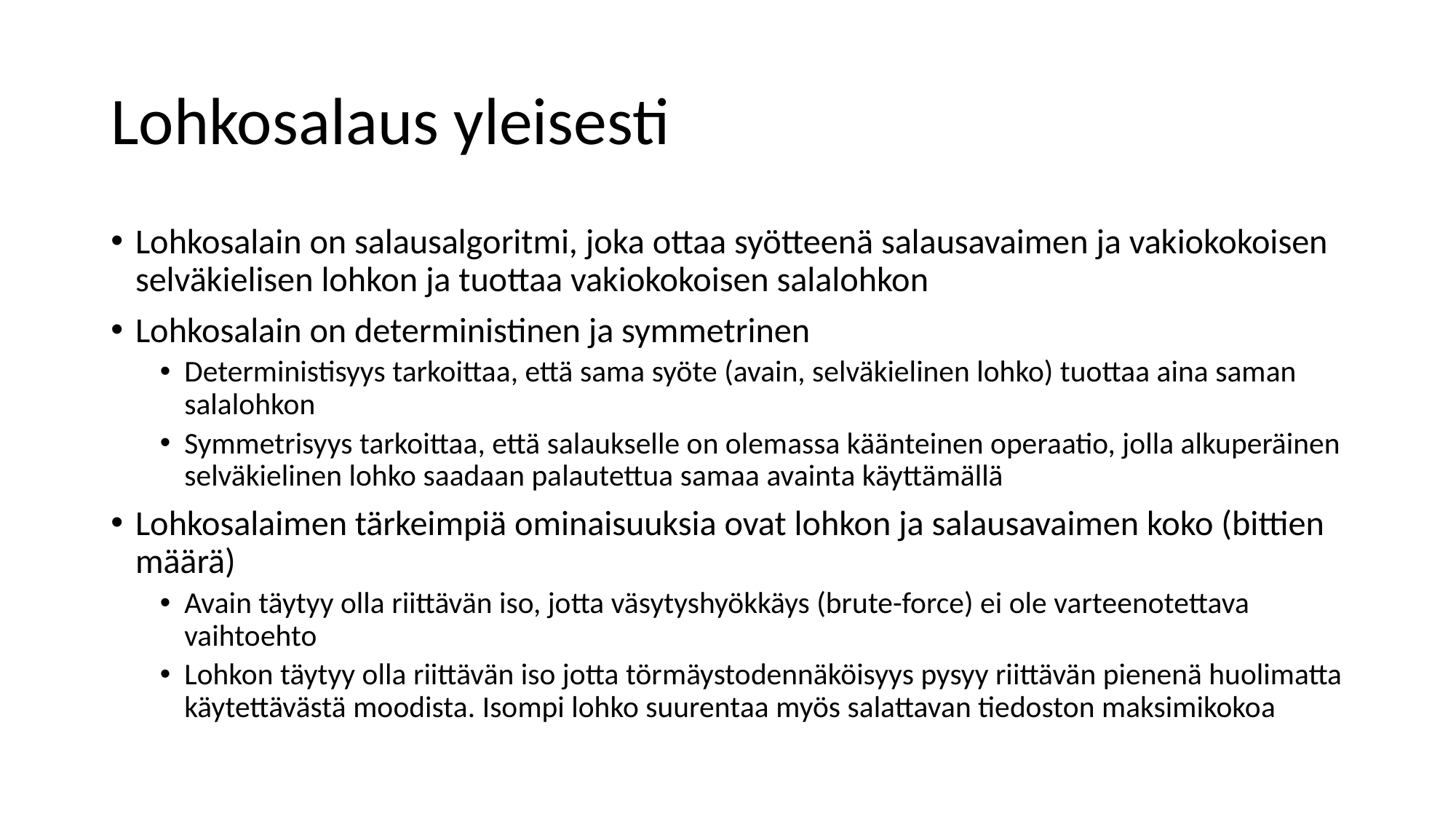

# Lohkosalaus yleisesti
Lohkosalain on salausalgoritmi, joka ottaa syötteenä salausavaimen ja vakiokokoisen selväkielisen lohkon ja tuottaa vakiokokoisen salalohkon
Lohkosalain on deterministinen ja symmetrinen
Deterministisyys tarkoittaa, että sama syöte (avain, selväkielinen lohko) tuottaa aina saman salalohkon
Symmetrisyys tarkoittaa, että salaukselle on olemassa käänteinen operaatio, jolla alkuperäinen selväkielinen lohko saadaan palautettua samaa avainta käyttämällä
Lohkosalaimen tärkeimpiä ominaisuuksia ovat lohkon ja salausavaimen koko (bittien määrä)
Avain täytyy olla riittävän iso, jotta väsytyshyökkäys (brute-force) ei ole varteenotettava vaihtoehto
Lohkon täytyy olla riittävän iso jotta törmäystodennäköisyys pysyy riittävän pienenä huolimatta käytettävästä moodista. Isompi lohko suurentaa myös salattavan tiedoston maksimikokoa